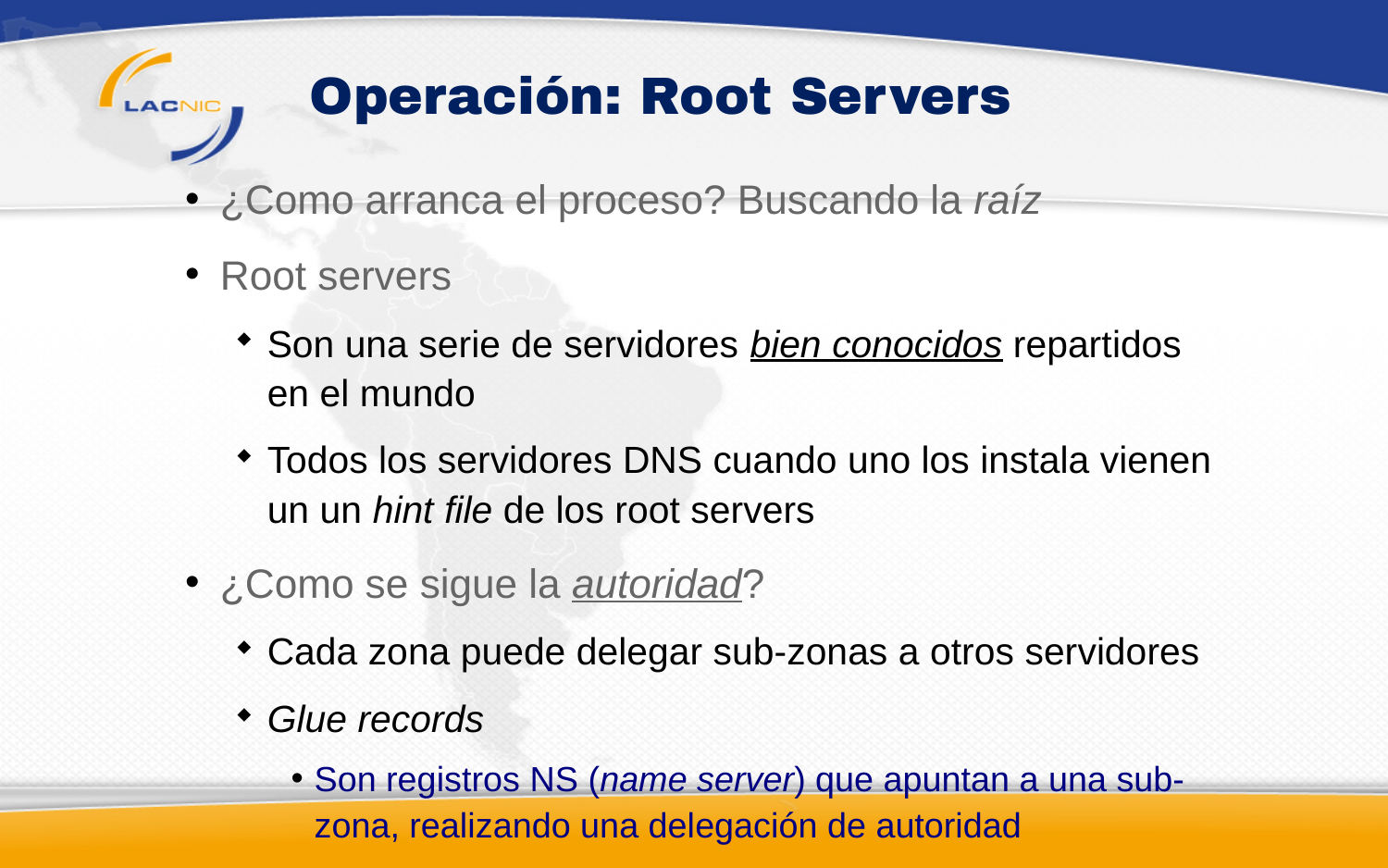

# Operación: Root Servers
¿Como arranca el proceso? Buscando la raíz
Root servers
Son una serie de servidores bien conocidos repartidos en el mundo
Todos los servidores DNS cuando uno los instala vienen un un hint file de los root servers
¿Como se sigue la autoridad?
Cada zona puede delegar sub-zonas a otros servidores
Glue records
Son registros NS (name server) que apuntan a una sub-zona, realizando una delegación de autoridad